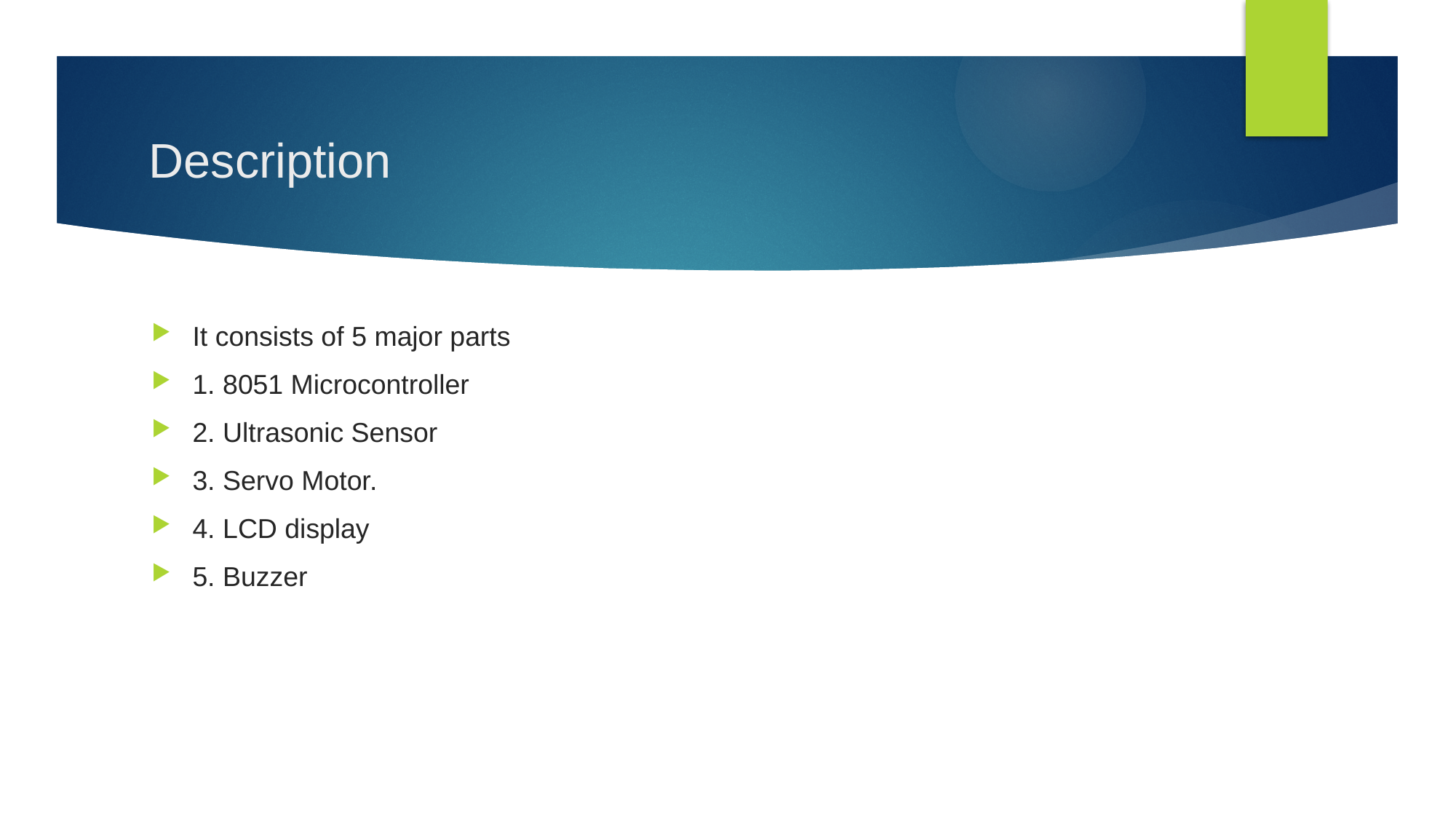

# Description
It consists of 5 major parts
1. 8051 Microcontroller
2. Ultrasonic Sensor
3. Servo Motor.
4. LCD display
5. Buzzer